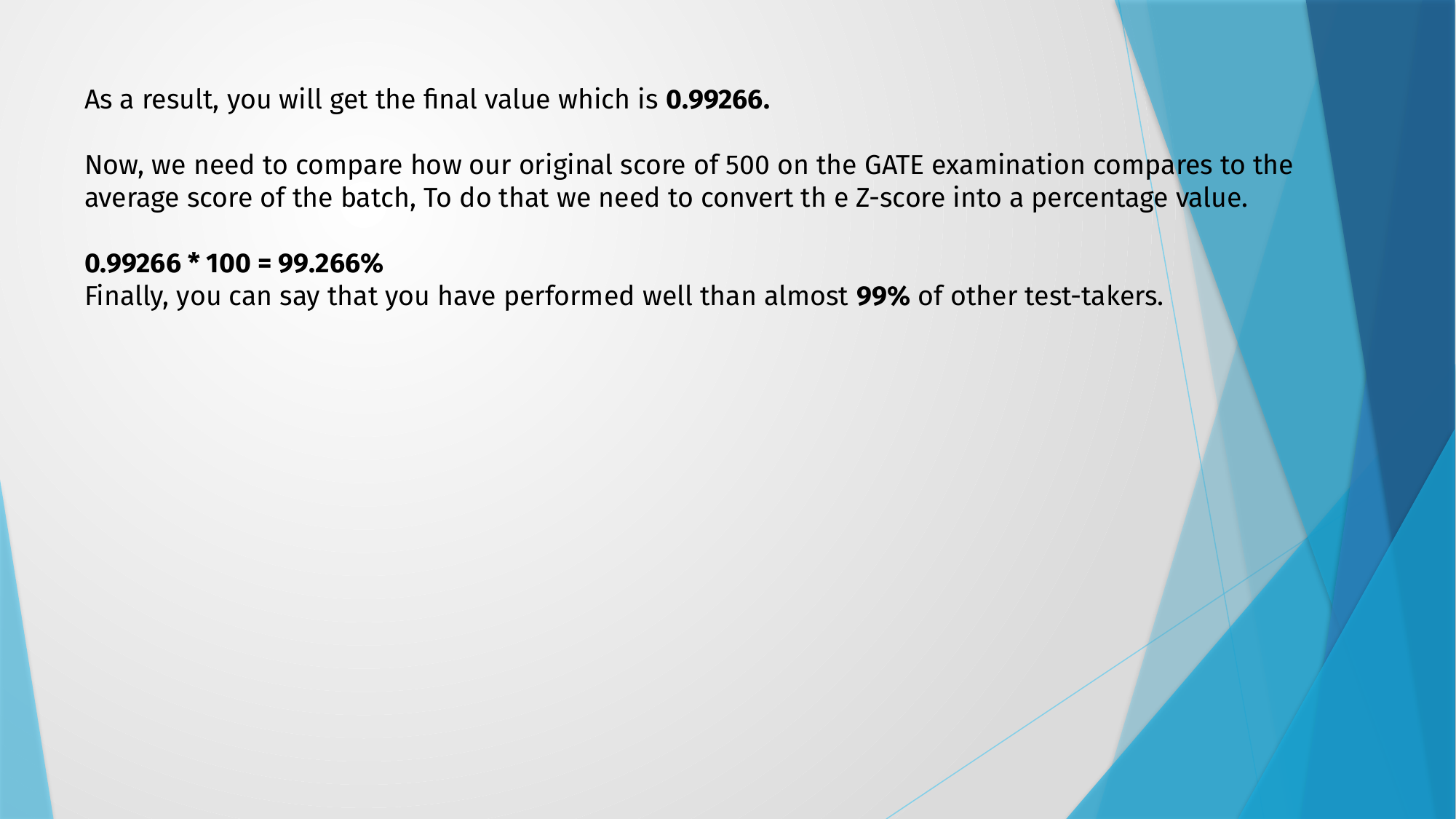

As a result, you will get the final value which is 0.99266.

Now, we need to compare how our original score of 500 on the GATE examination compares to the average score of the batch, To do that we need to convert th e Z-score into a percentage value.

0.99266 * 100 = 99.266%
Finally, you can say that you have performed well than almost 99% of other test-takers.